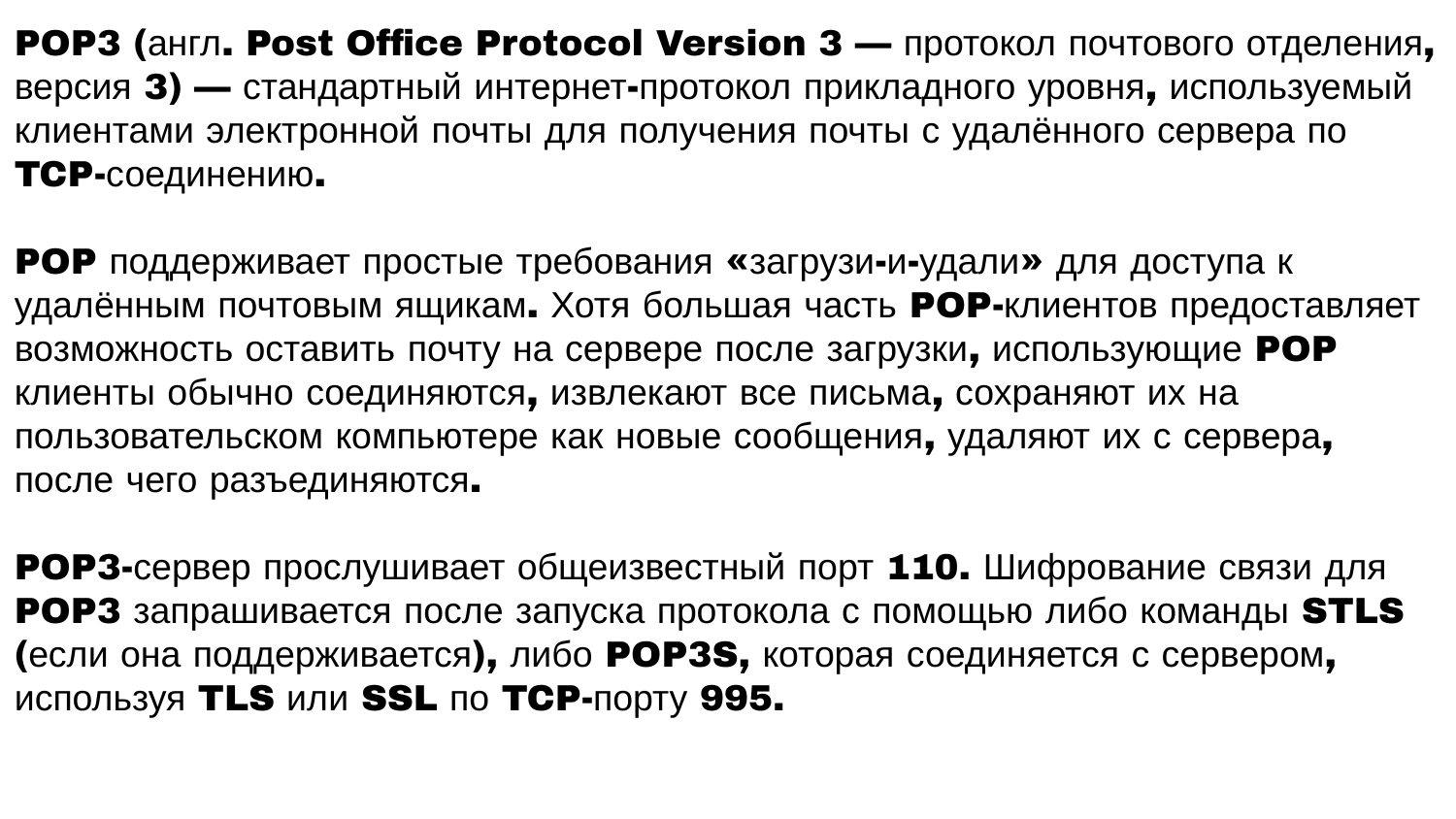

POP3 (англ. Post Office Protocol Version 3 — протокол почтового отделения, версия 3) — стандартный интернет-протокол прикладного уровня, используемый клиентами электронной почты для получения почты с удалённого сервера по TCP-соединению.

POP поддерживает простые требования «загрузи-и-удали» для доступа к удалённым почтовым ящикам. Хотя большая часть POP-клиентов предоставляет возможность оставить почту на сервере после загрузки, использующие POP клиенты обычно соединяются, извлекают все письма, сохраняют их на пользовательском компьютере как новые сообщения, удаляют их с сервера, после чего разъединяются.

POP3-сервер прослушивает общеизвестный порт 110. Шифрование связи для POP3 запрашивается после запуска протокола с помощью либо команды STLS (если она поддерживается), либо POP3S, которая соединяется с сервером, используя TLS или SSL по TCP-порту 995.